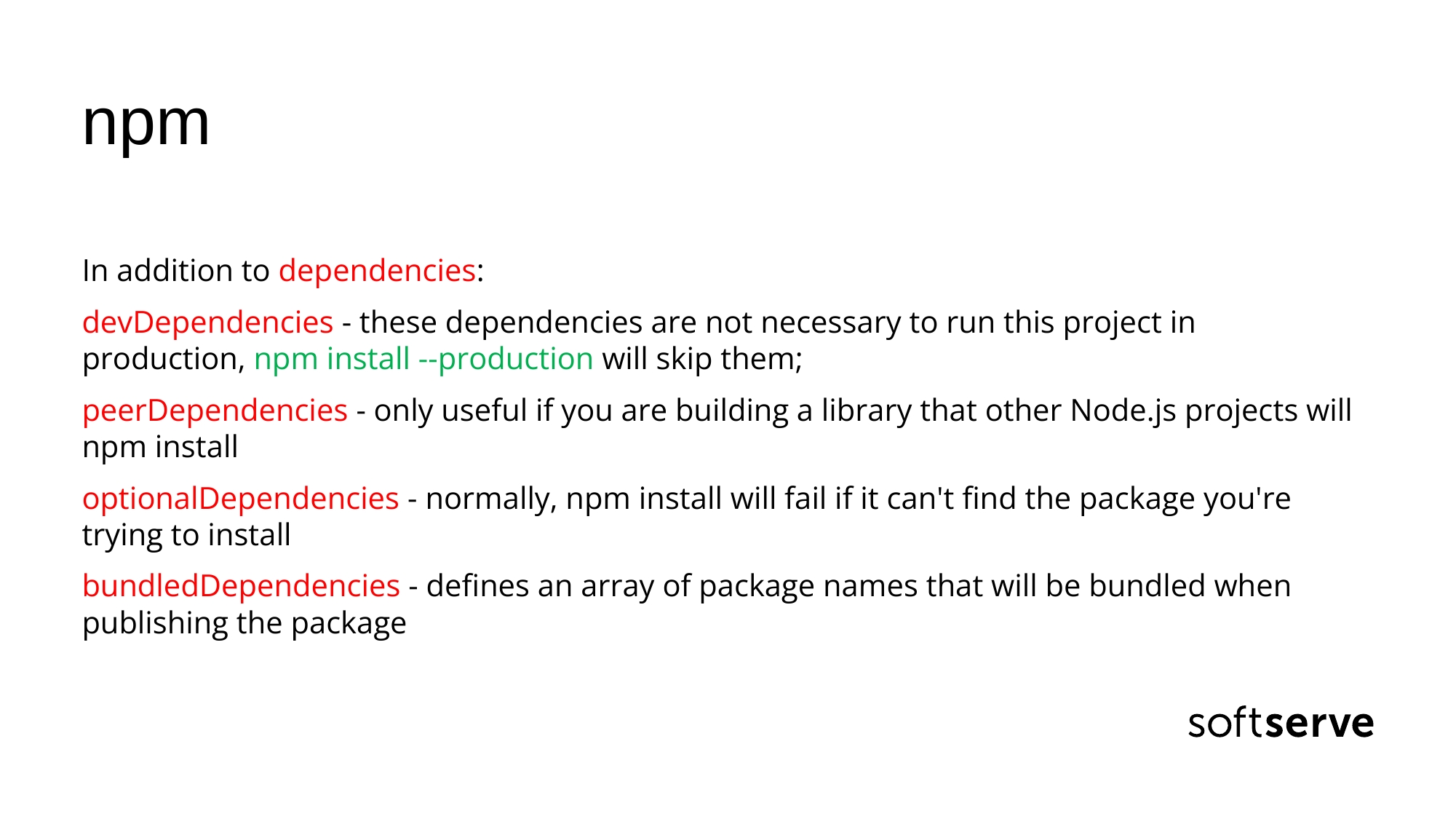

# npm
In addition to dependencies:
devDependencies - these dependencies are not necessary to run this project in production, npm install --production will skip them;
peerDependencies - only useful if you are building a library that other Node.js projects will npm install
optionalDependencies - normally, npm install will fail if it can't find the package you're trying to install
bundledDependencies - defines an array of package names that will be bundled when publishing the package